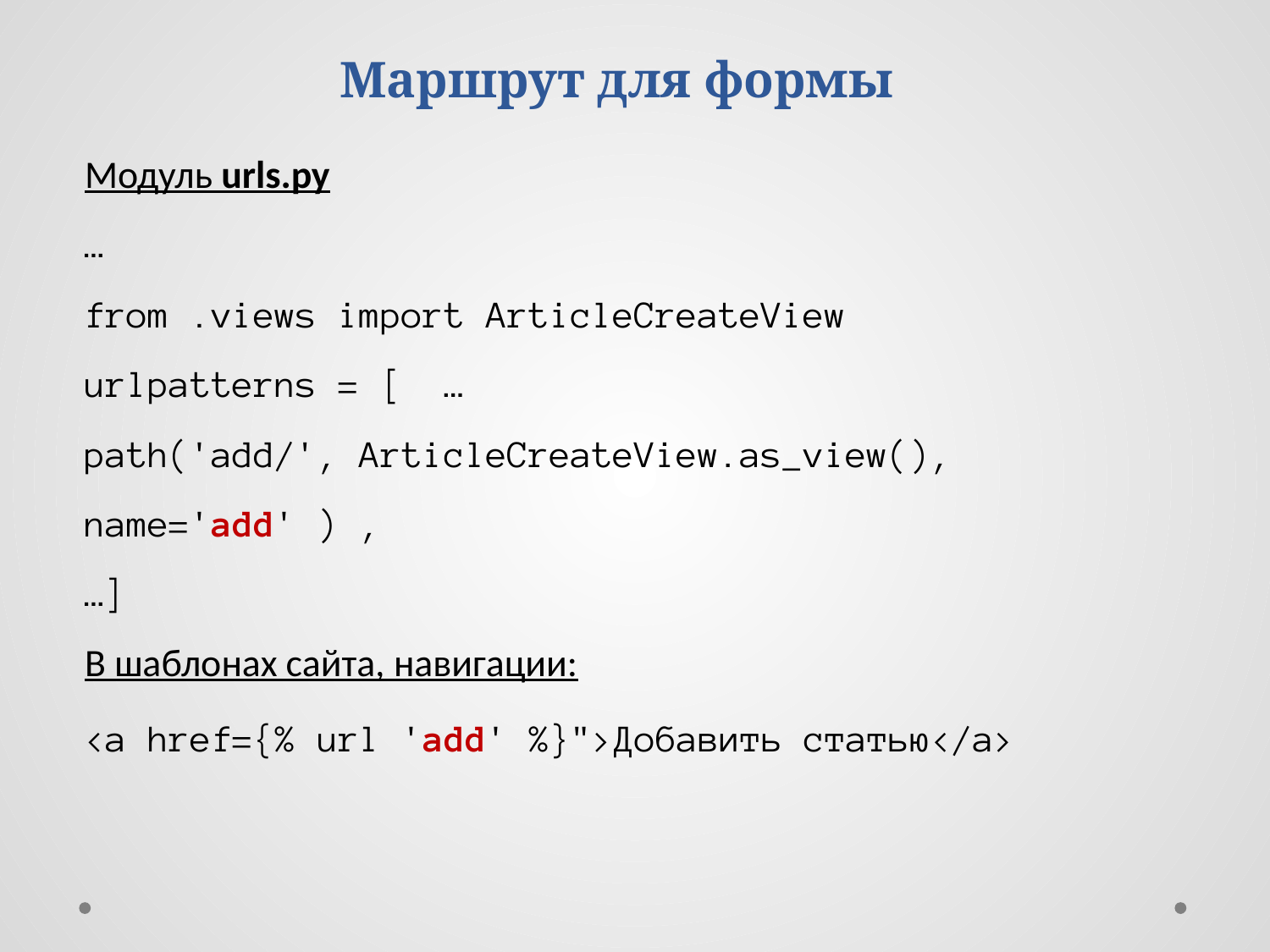

Маршрут для формы
Модуль urls.py
…
from .views import ArticleCreateView
urlpatterns = [  …
path('add/', ArticleCreateView.as_view(), name='add' ) ,
…]
В шаблонах сайта, навигации:
<а href={% url 'add' %}">Добавить статью</а>